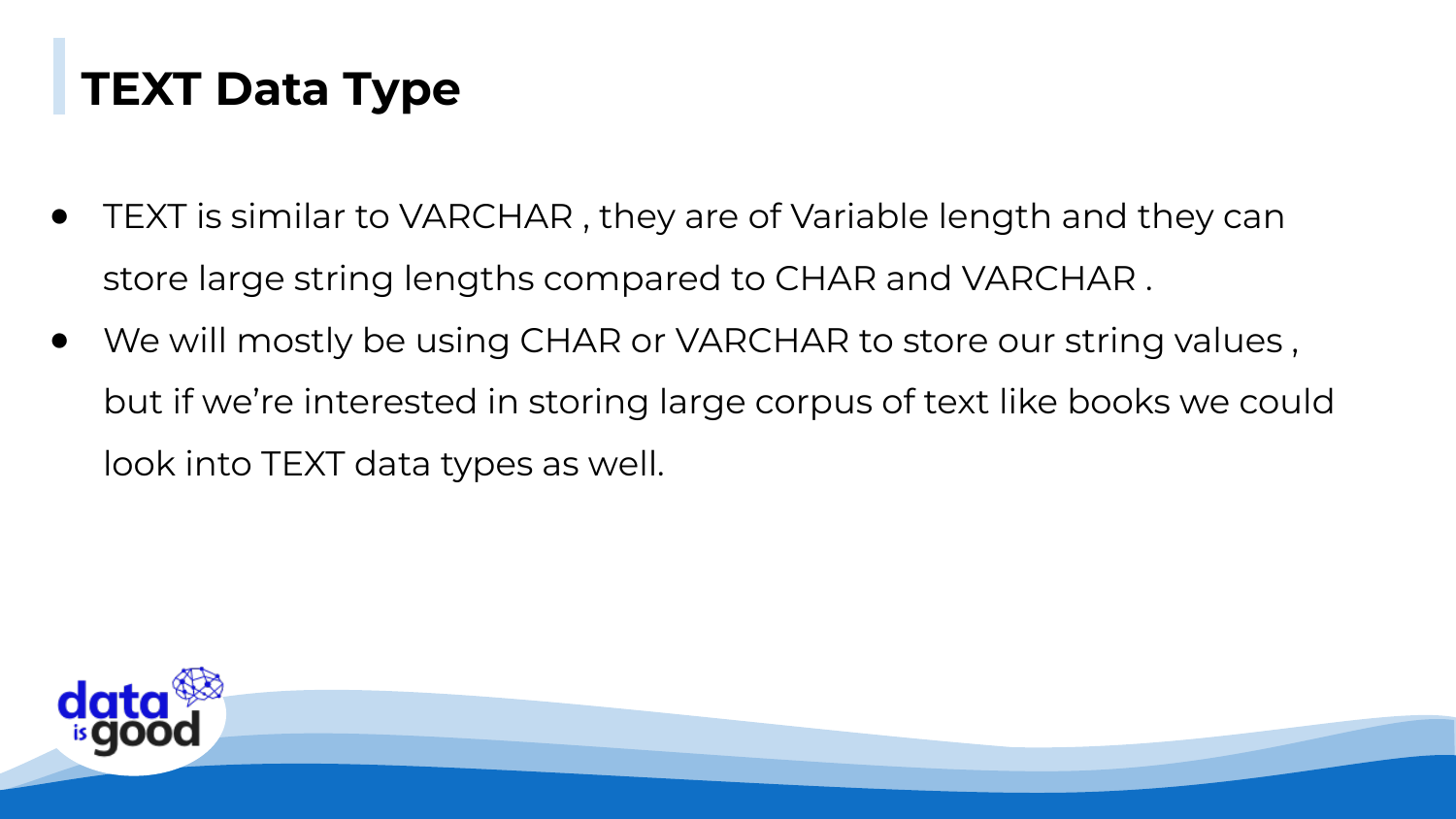

TEXT Data Type
TEXT is similar to VARCHAR , they are of Variable length and they can store large string lengths compared to CHAR and VARCHAR .
We will mostly be using CHAR or VARCHAR to store our string values , but if we’re interested in storing large corpus of text like books we could look into TEXT data types as well.